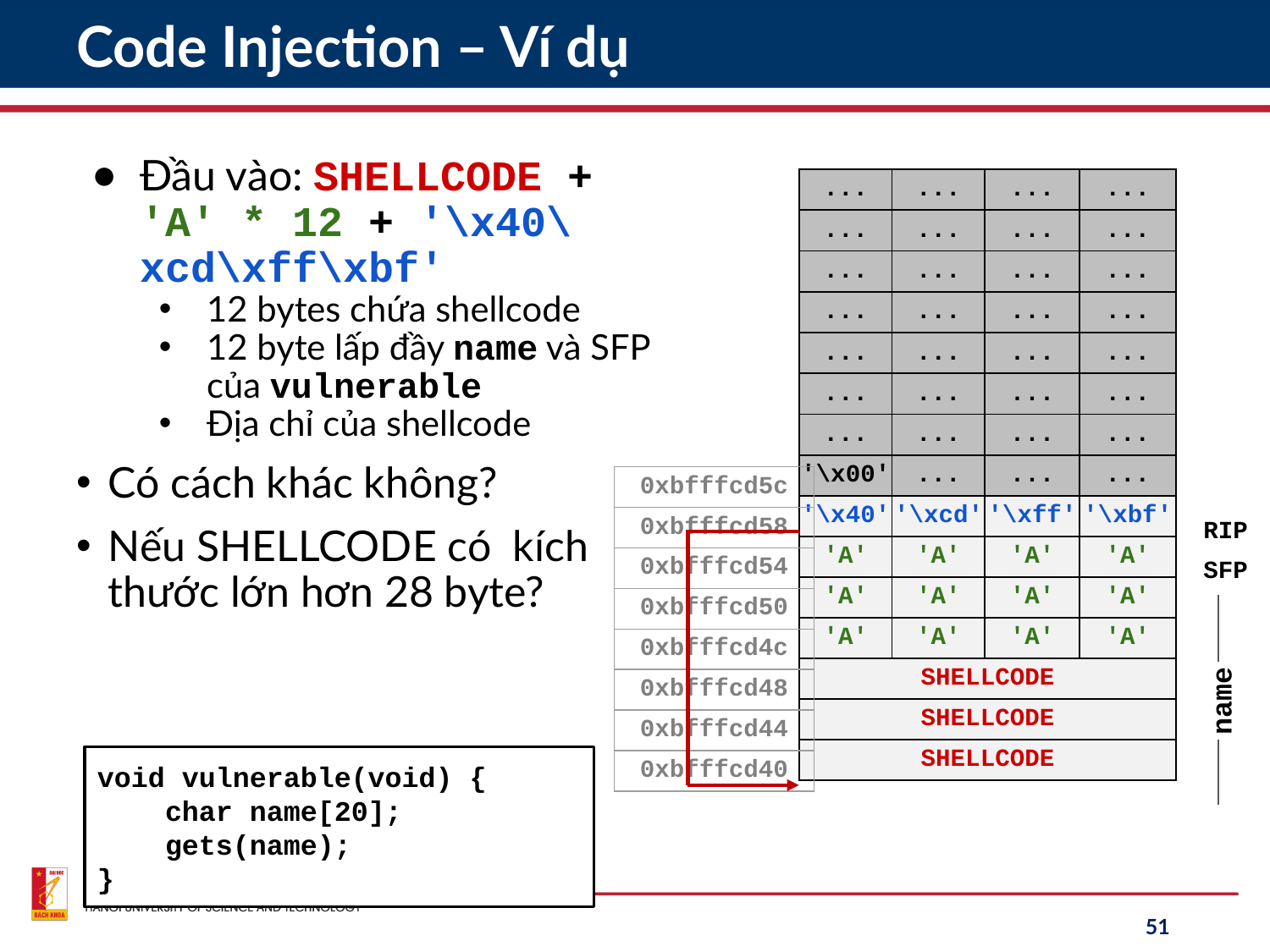

# Code Injection – Ví dụ
Đầu vào: SHELLCODE + 'A' * 12 + '\x40\xcd\xff\xbf'
12 bytes chứa shellcode
12 byte lấp đầy name và SFP của vulnerable
Địa chỉ của shellcode
Có cách khác không?
Nếu SHELLCODE có  kích thước lớn hơn 28 byte?
| ... | ... | ... | ... |
| --- | --- | --- | --- |
| ... | ... | ... | ... |
| ... | ... | ... | ... |
| ... | ... | ... | ... |
| ... | ... | ... | ... |
| ... | ... | ... | ... |
| ... | ... | ... | ... |
| '\x00' | ... | ... | ... |
| '\x40' | '\xcd' | '\xff' | '\xbf' |
| 'A' | 'A' | 'A' | 'A' |
| 'A' | 'A' | 'A' | 'A' |
| 'A' | 'A' | 'A' | 'A' |
| SHELLCODE |  |  |  |
| SHELLCODE |  |  |  |
| SHELLCODE |  |  |  |
| 0xbfffcd5c |  |  |  |
| --- | --- | --- | --- |
| 0xbfffcd58 |  |  |  |
| 0xbfffcd54 |  |  |  |
| 0xbfffcd50 |  |  |  |
| 0xbfffcd4c |  |  |  |
| 0xbfffcd48 |  |  |  |
| 0xbfffcd44 |  |  |  |
| 0xbfffcd40 |  |  |  |
RIP
SFP
name
void vulnerable(void) {
    char name[20];
    gets(name);
}
51